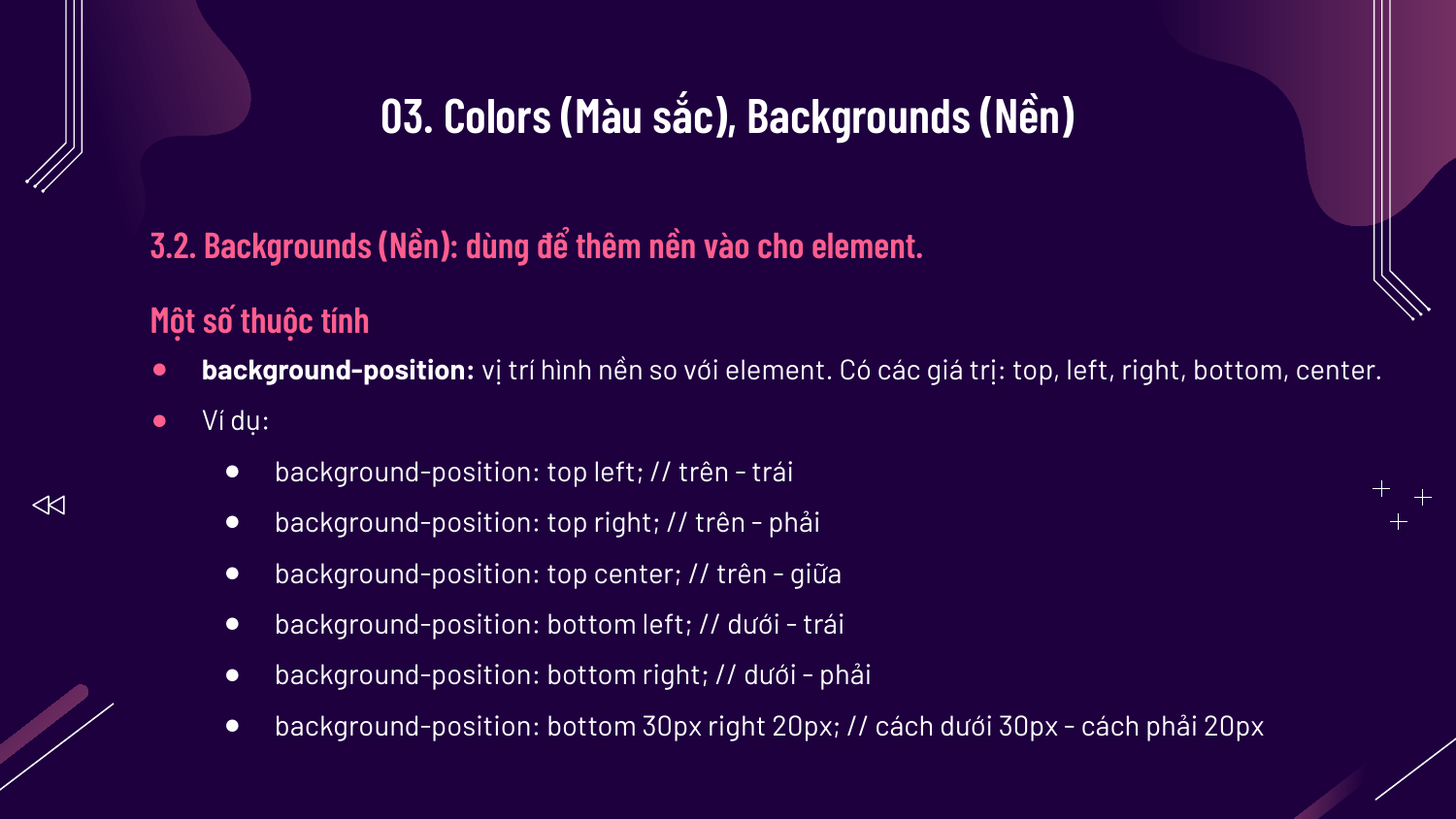

# 03. Colors (Màu sắc), Backgrounds (Nền)
3.2. Backgrounds (Nền): dùng để thêm nền vào cho element.
Một số thuộc tính
background-position: vị trí hình nền so với element. Có các giá trị: top, left, right, bottom, center.
Ví dụ:
background-position: top left; // trên - trái
background-position: top right; // trên - phải
background-position: top center; // trên - giữa
background-position: bottom left; // dưới - trái
background-position: bottom right; // dưới - phải
background-position: bottom 30px right 20px; // cách dưới 30px - cách phải 20px